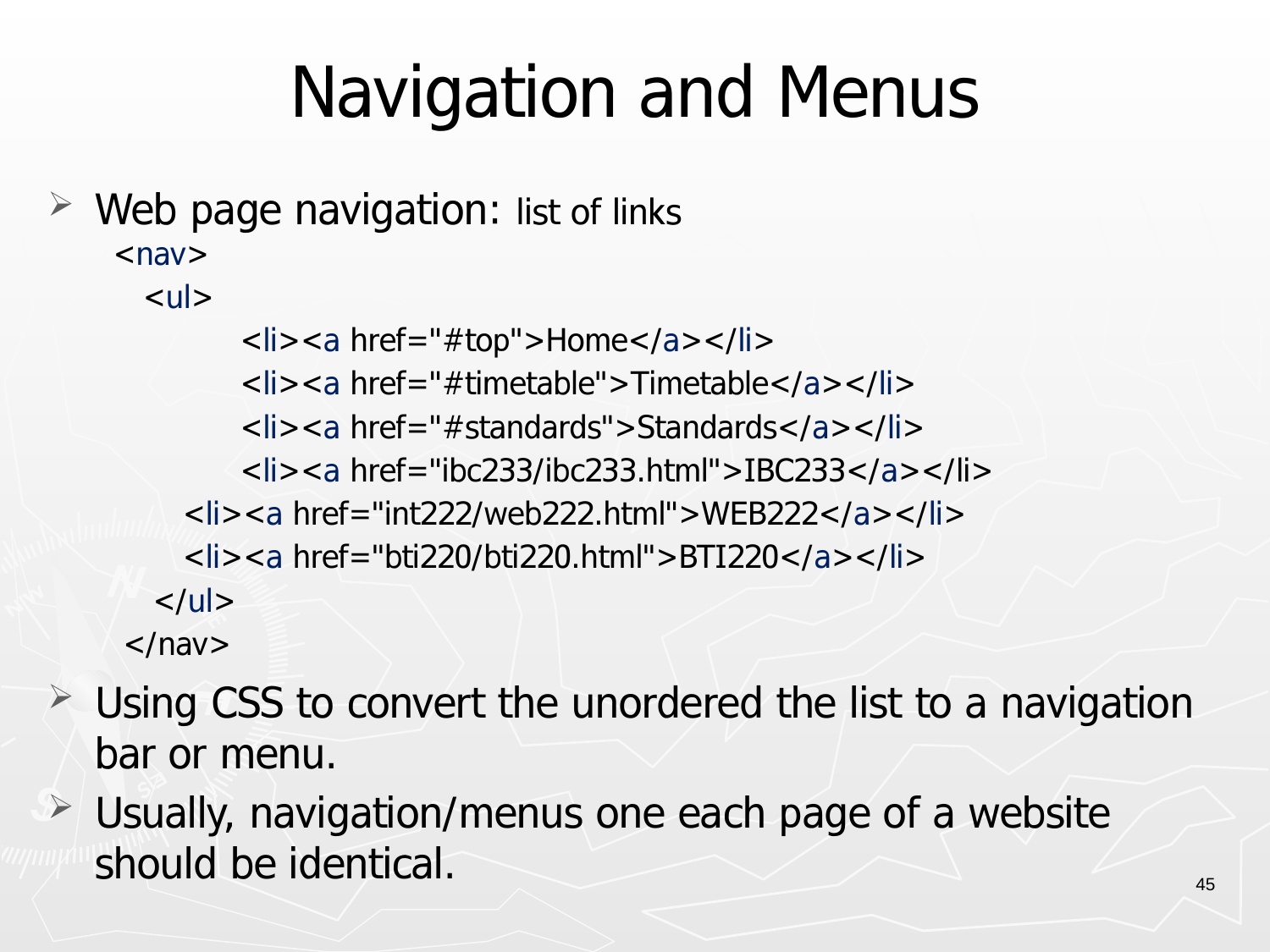

# Navigation and Menus
Web page navigation: list of links
 <nav>
    <ul>
	 <li><a href="#top">Home</a></li>
	 <li><a href="#timetable">Timetable</a></li>
	 <li><a href="#standards">Standards</a></li>
	 <li><a href="ibc233/ibc233.html">IBC233</a></li>
        <li><a href="int222/web222.html">WEB222</a></li>
        <li><a href="bti220/bti220.html">BTI220</a></li>
     </ul>
  </nav>
Using CSS to convert the unordered the list to a navigation bar or menu.
Usually, navigation/menus one each page of a website should be identical.
45